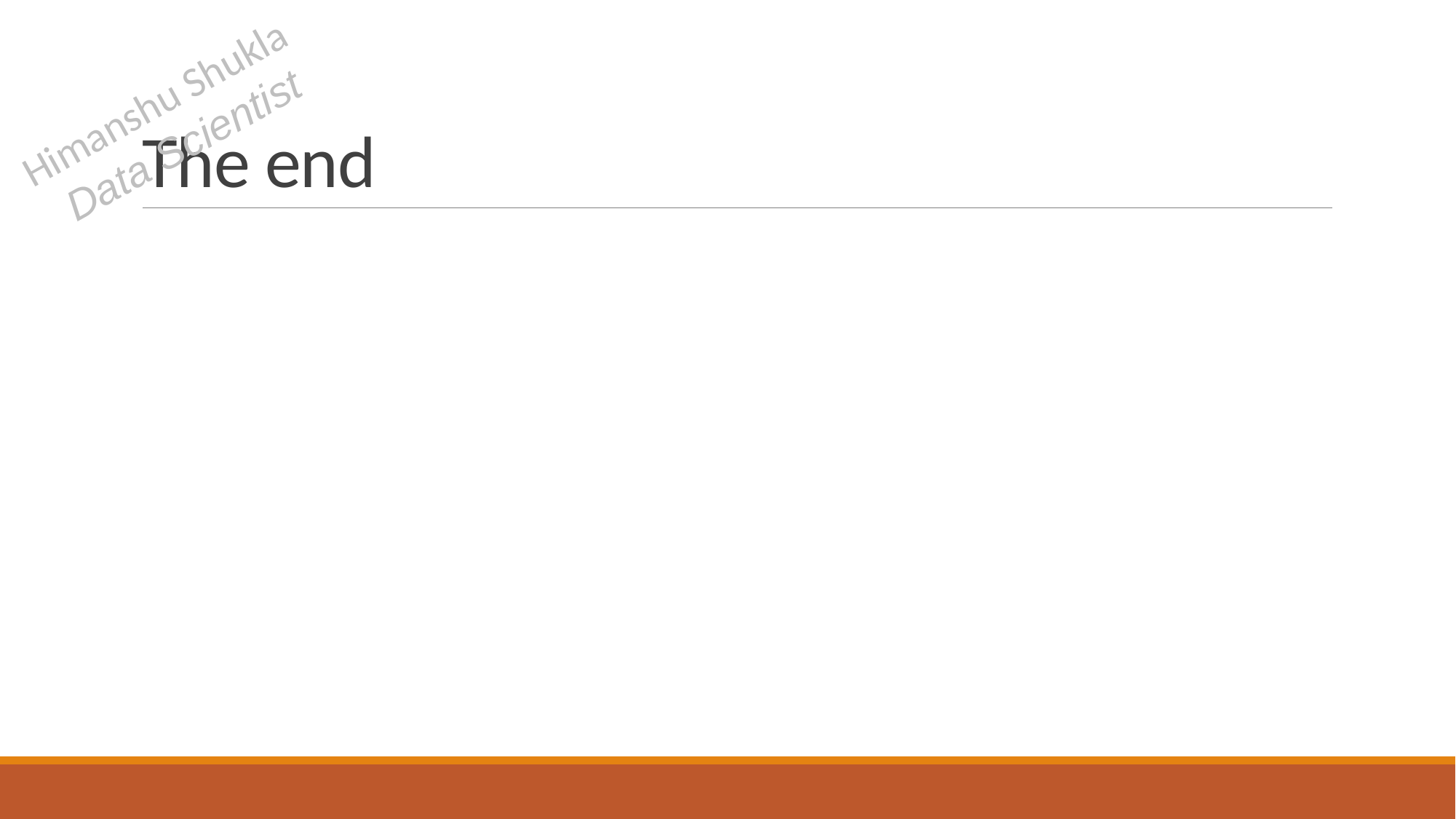

# The end
Himanshu Shukla
Data Scientist